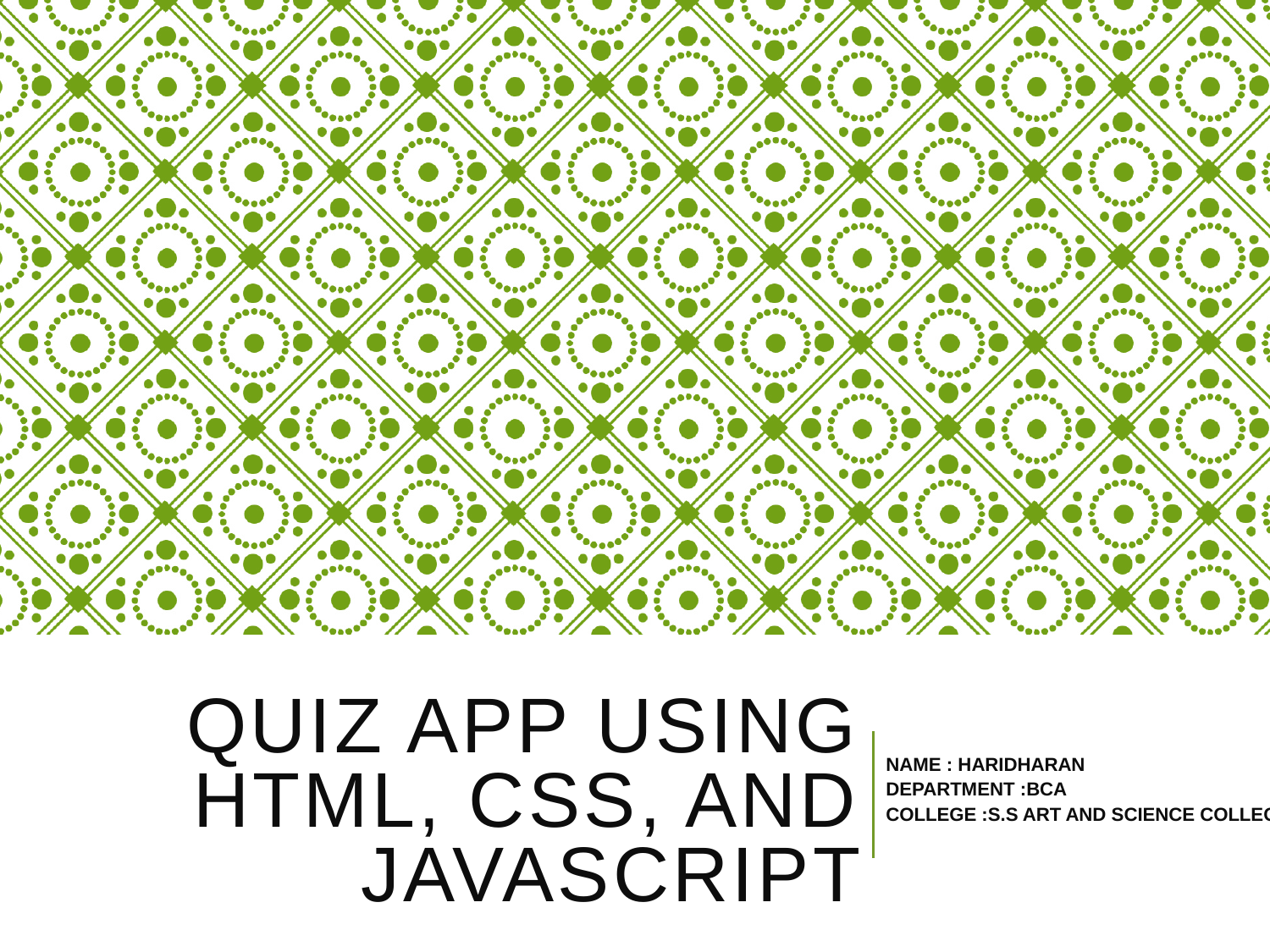

# Quiz App using HTML, CSS, and JavaScript
NAME : HARIDHARAN
DEPARTMENT :BCA
COLLEGE :S.S ART AND SCIENCE COLLEGE